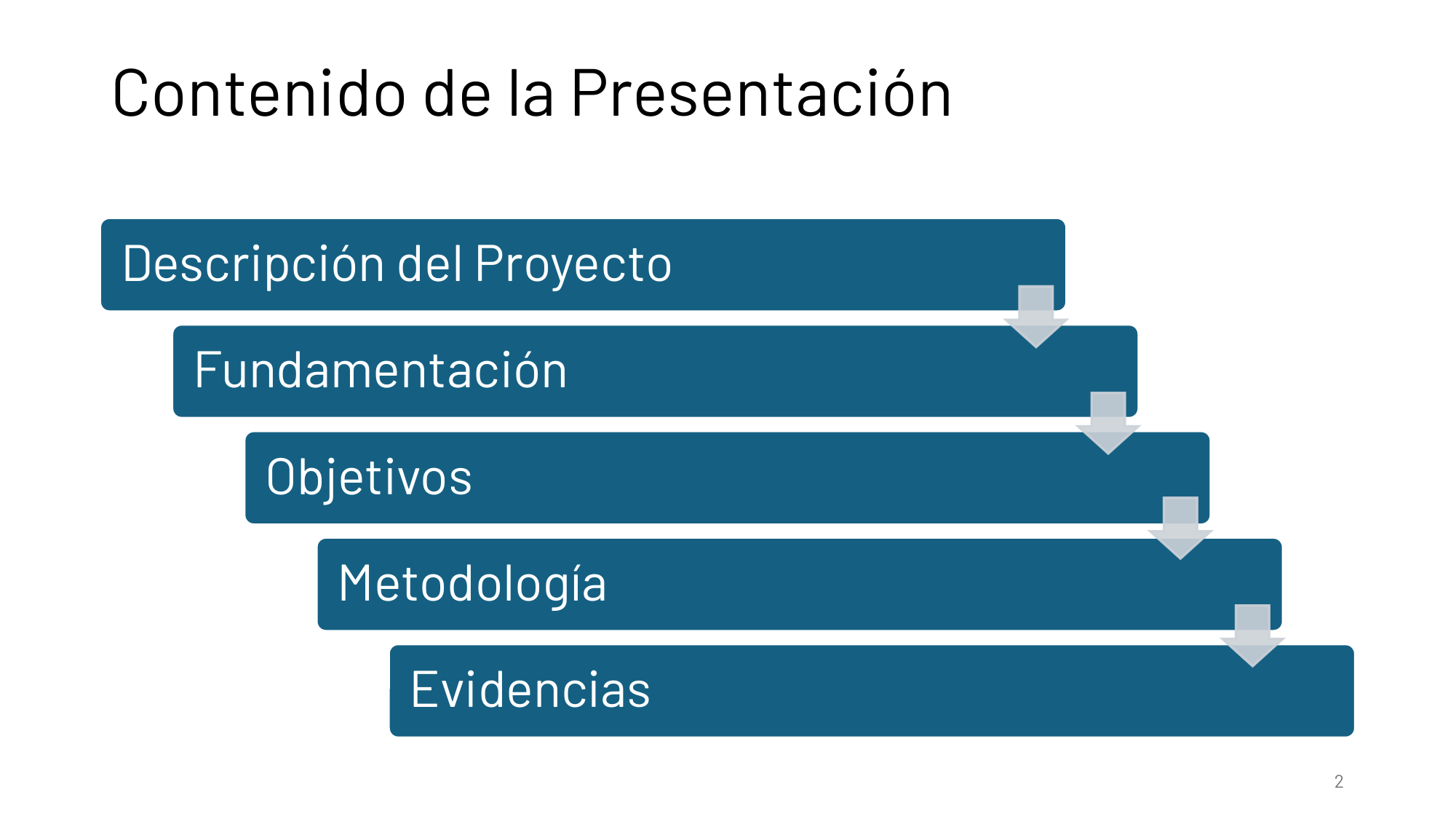

# Contenido de la Presentación
Descripción del Proyecto
Fundamentación
Objetivos
Metodología
Evidencias

2